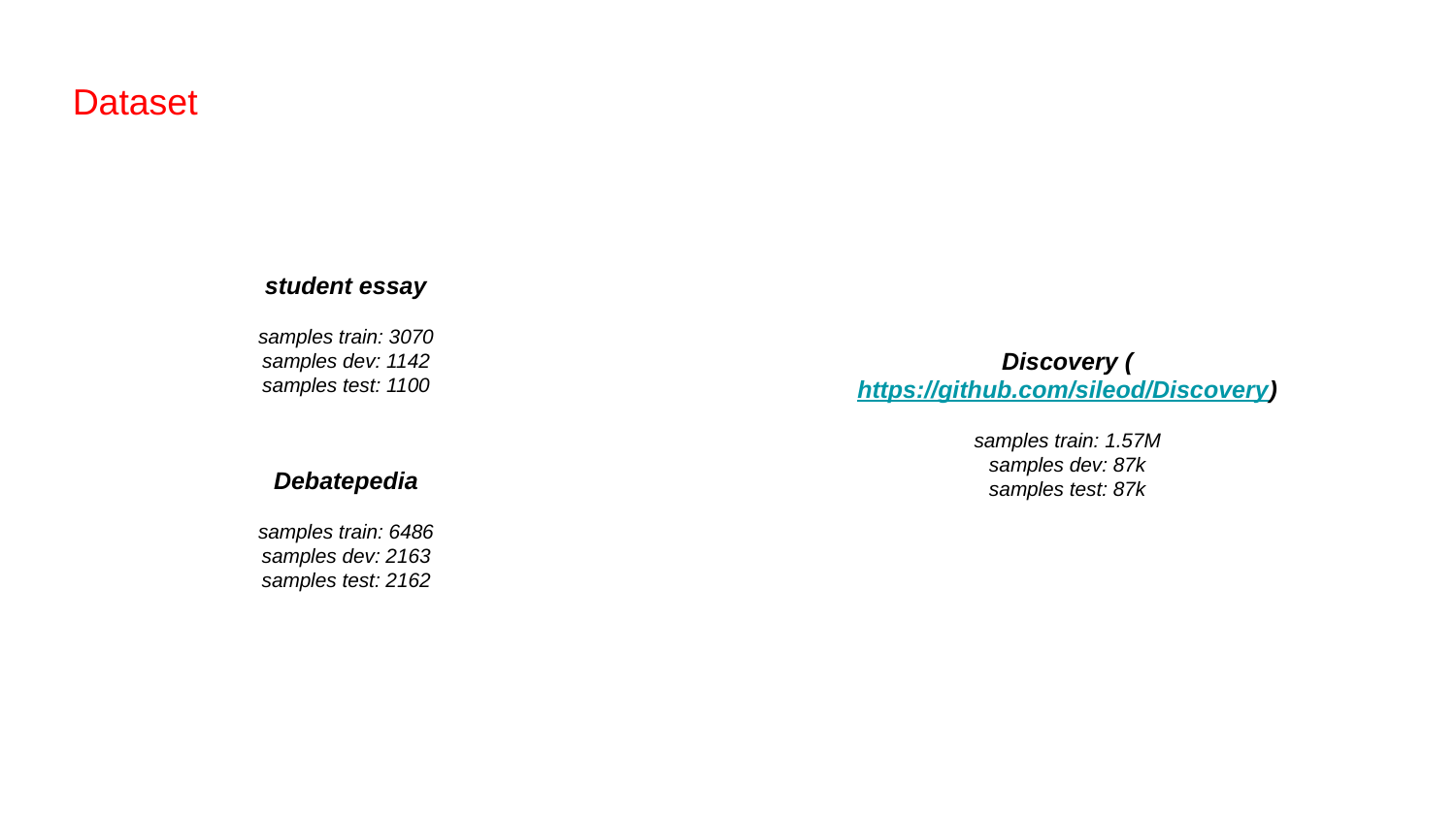

Dataset
student essay

samples train: 3070
samples dev: 1142
samples test: 1100
Discovery (https://github.com/sileod/Discovery)

samples train: 1.57M
samples dev: 87k
samples test: 87k
Debatepedia

samples train: 6486
samples dev: 2163
samples test: 2162